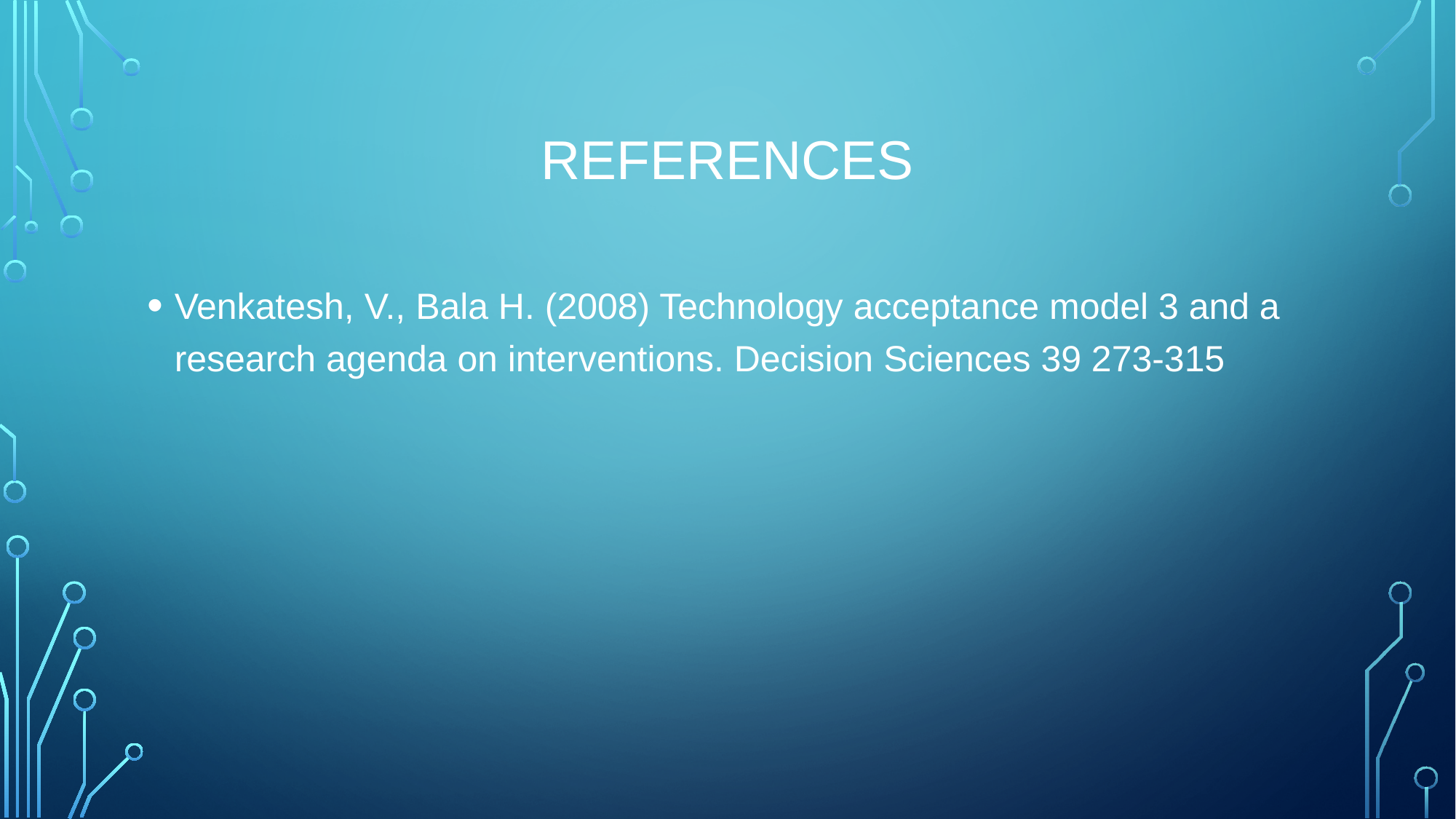

# References
Venkatesh, V., Bala H. (2008) Technology acceptance model 3 and a research agenda on interventions. Decision Sciences 39 273-315